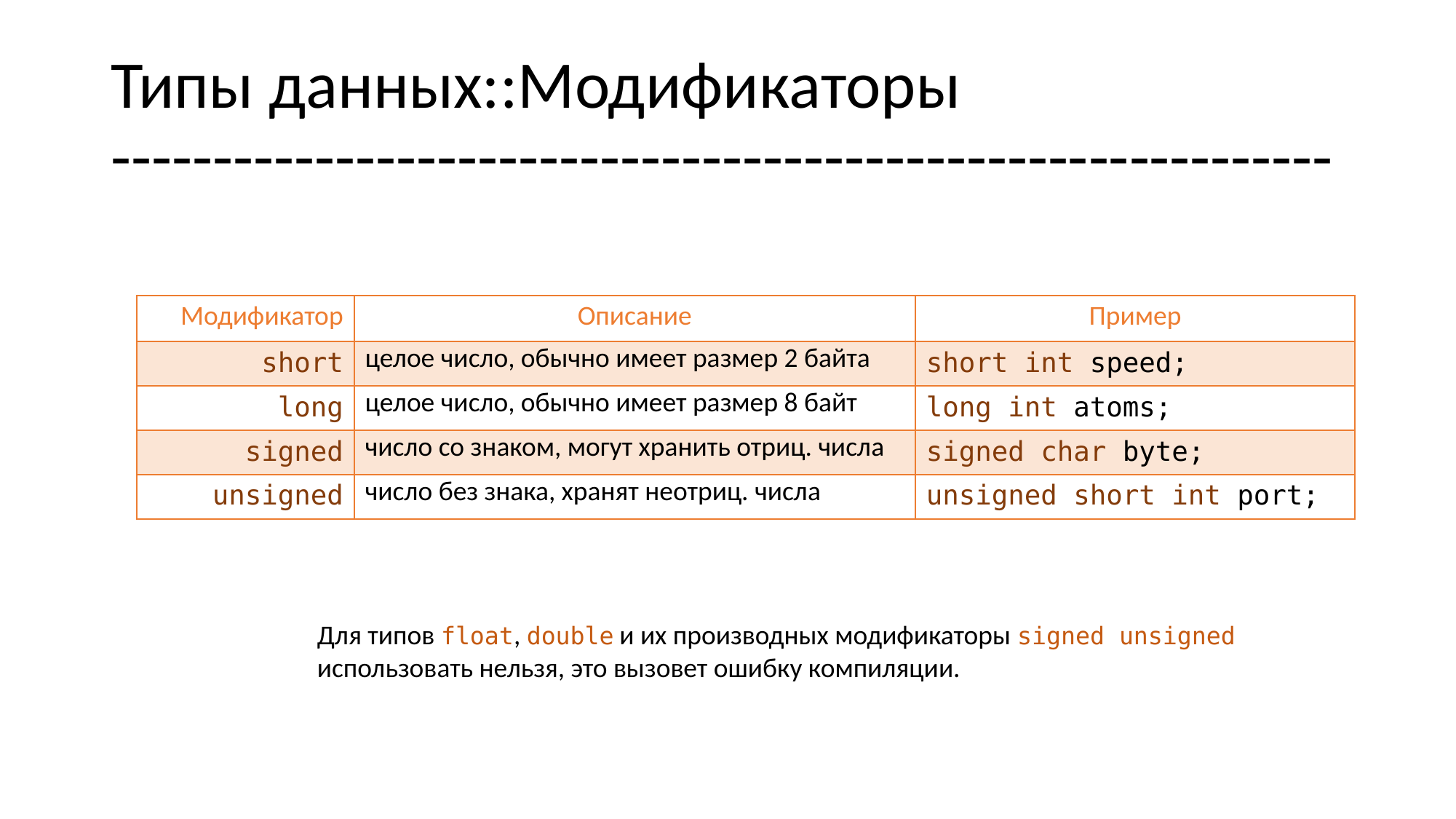

# Типы данных::Модификаторы ------------------------------------------------------------
| Модификатор | Описание | Пример |
| --- | --- | --- |
| short | целое число, обычно имеет размер 2 байта | short int speed; |
| long | целое число, обычно имеет размер 8 байт | long int atoms; |
| signed | число со знаком, могут хранить отриц. числа | signed char byte; |
| unsigned | число без знака, хранят неотриц. числа | unsigned short int port; |
Для типов float, double и их производных модификаторы signed unsigned использовать нельзя, это вызовет ошибку компиляции.